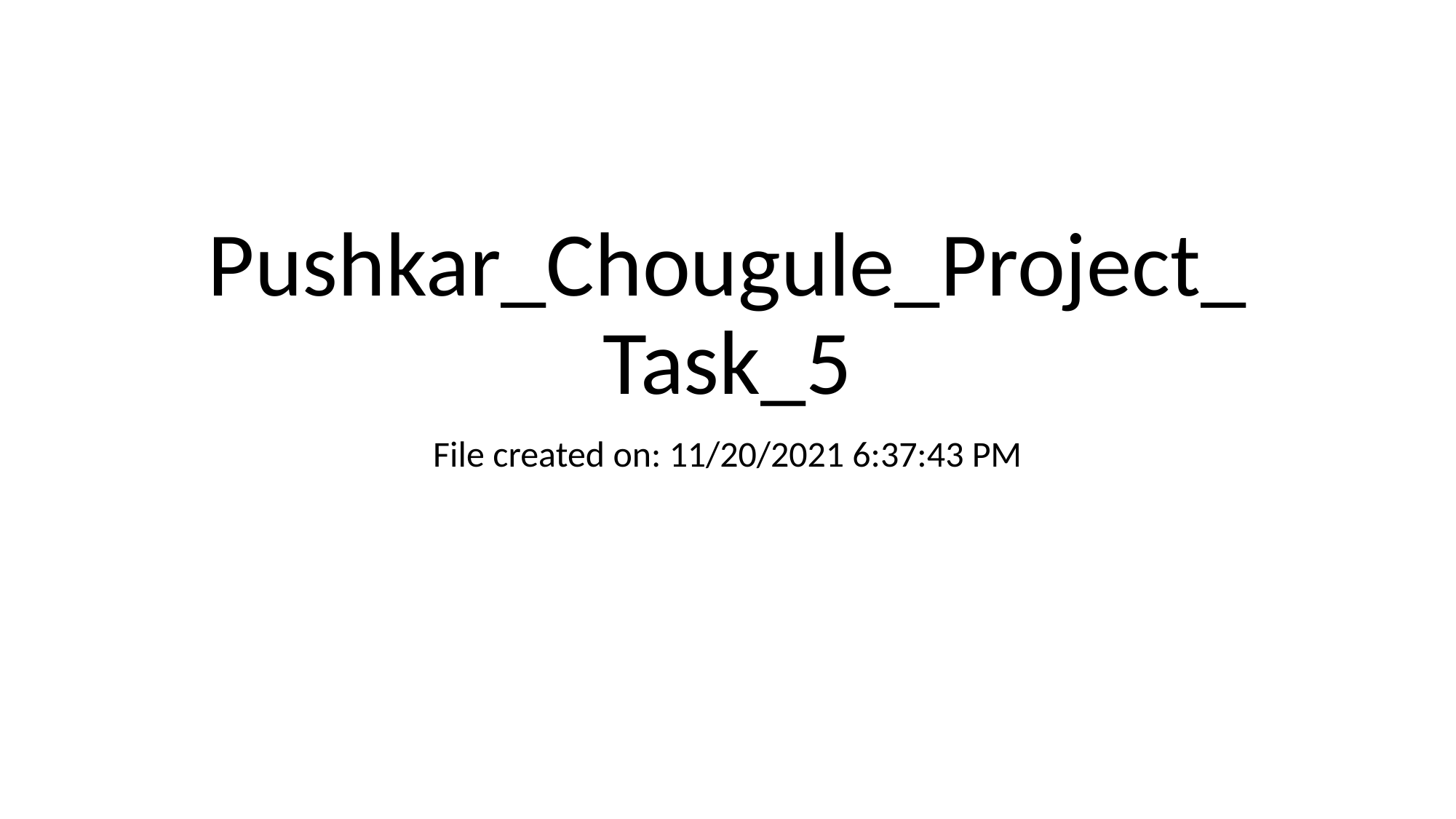

# Pushkar_Chougule_Project_Task_5
File created on: 11/20/2021 6:37:43 PM